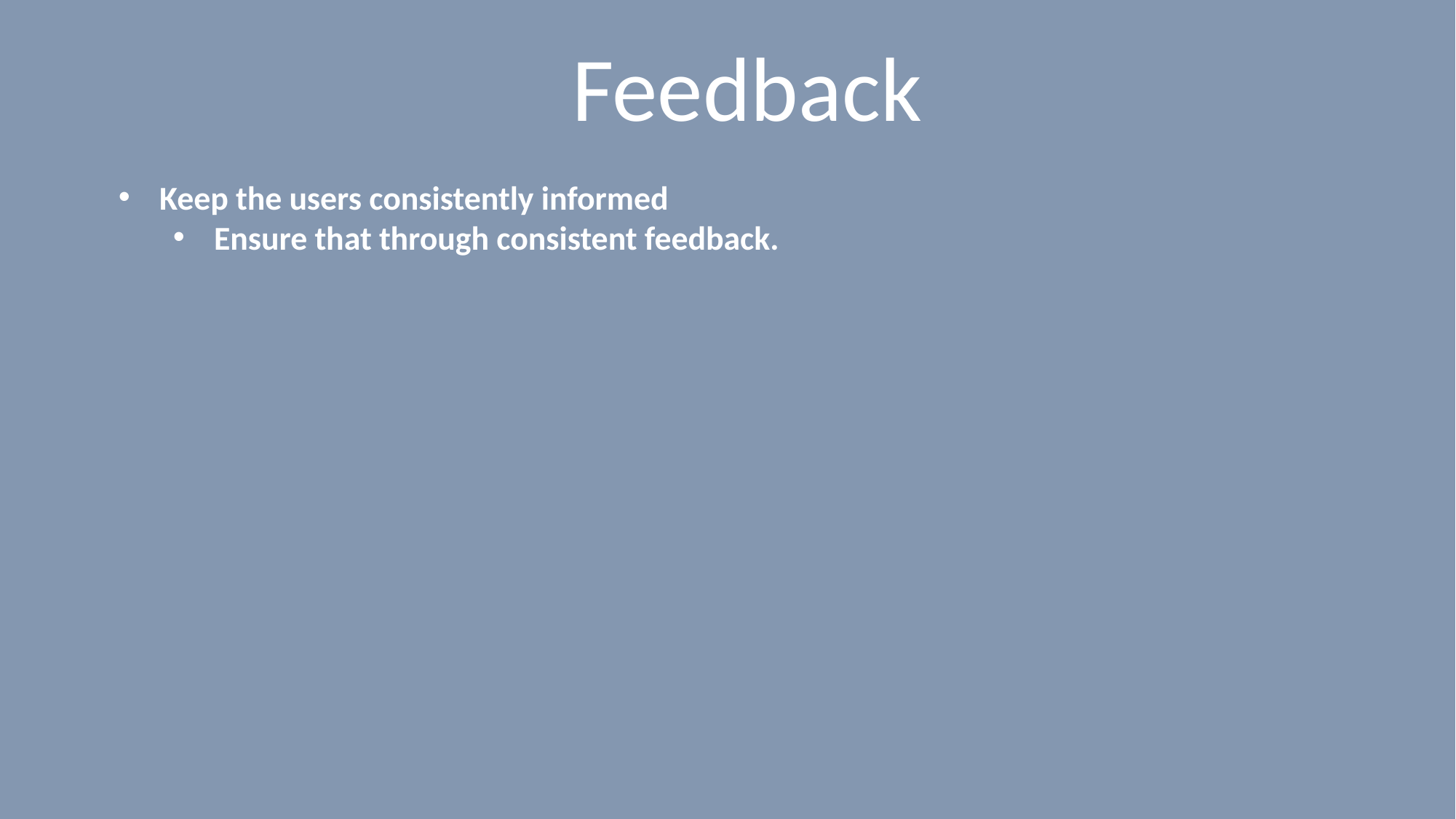

# Feedback
Keep the users consistently informed
Ensure that through consistent feedback.